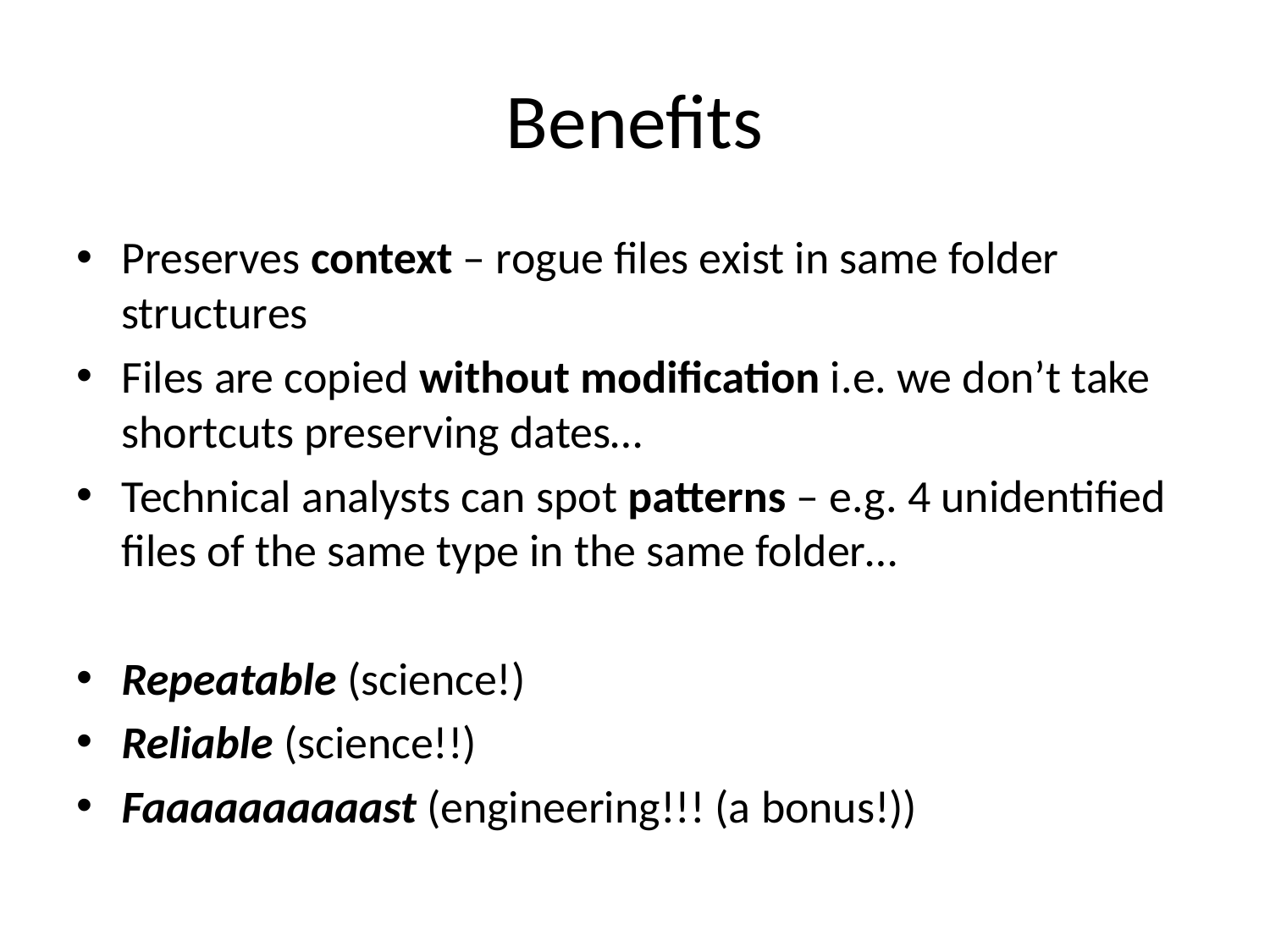

# Benefits
Preserves context – rogue files exist in same folder structures
Files are copied without modification i.e. we don’t take shortcuts preserving dates…
Technical analysts can spot patterns – e.g. 4 unidentified files of the same type in the same folder…

Repeatable (science!)
Reliable (science!!)
Faaaaaaaaaast (engineering!!! (a bonus!))